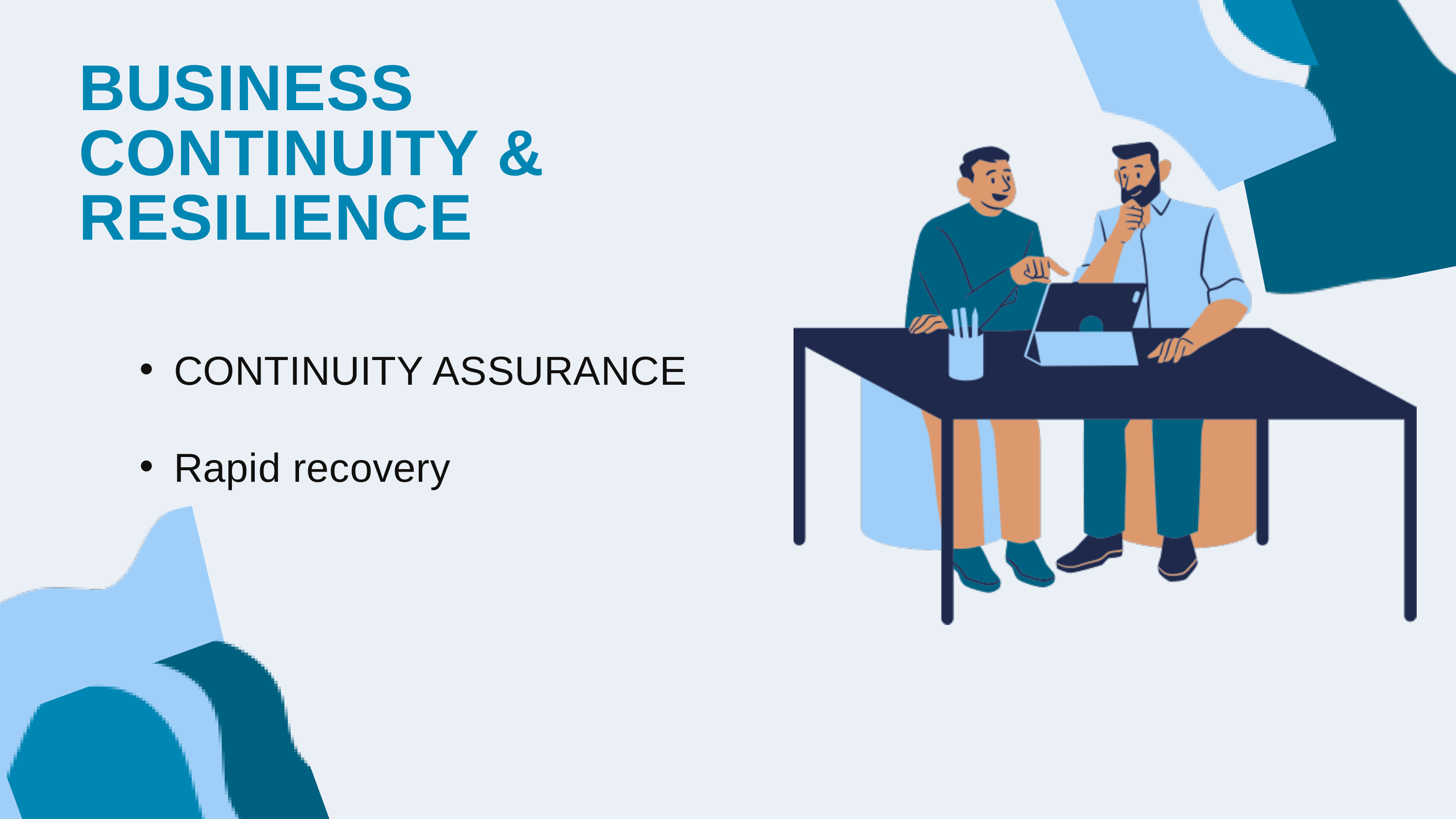

BUSINESS CONTINUITY & RESILIENCE

CONTINUITY ASSURANCE

Rapid recovery